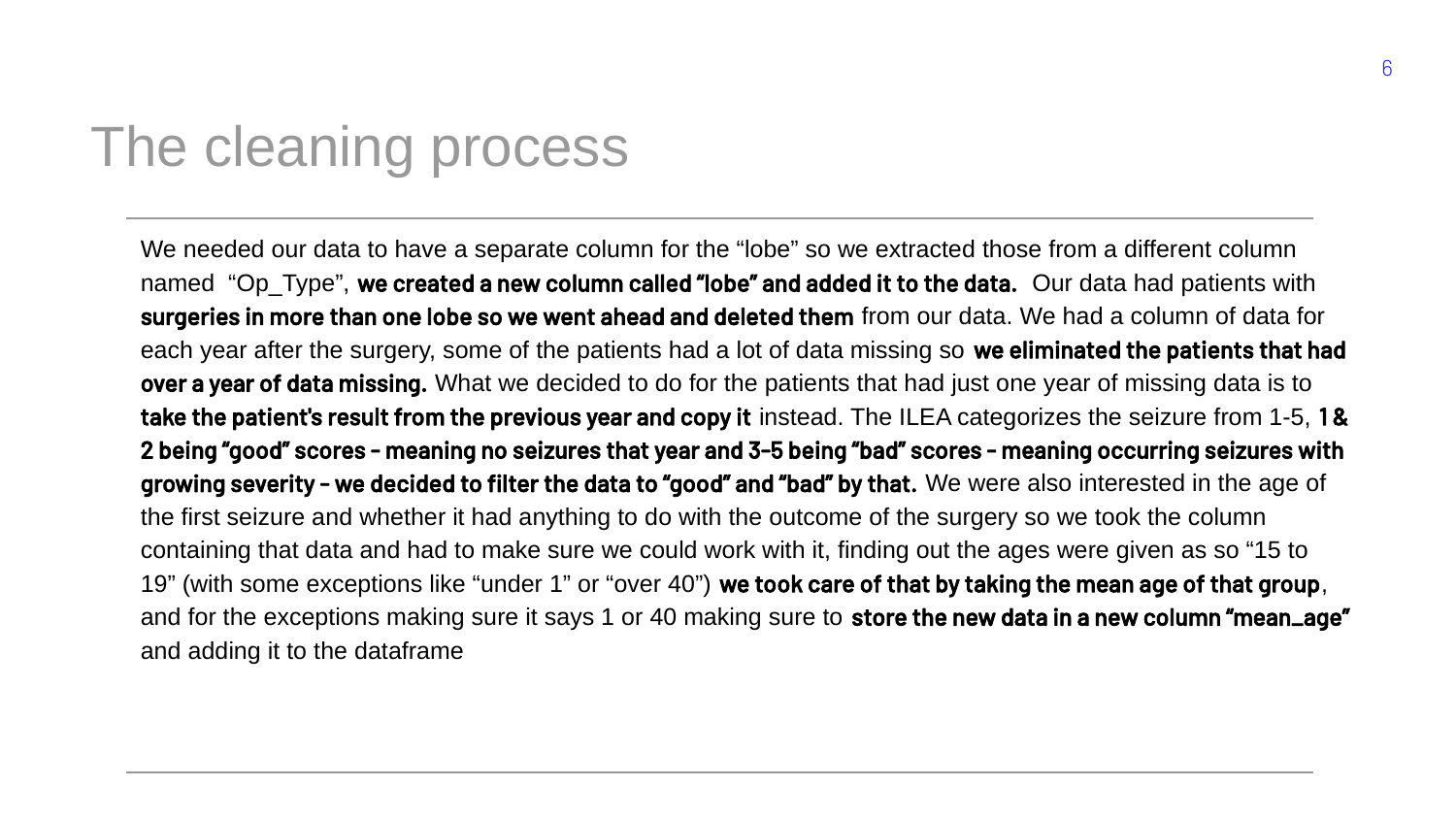

6
The cleaning process
We needed our data to have a separate column for the “lobe” so we extracted those from a different column named  “Op_Type”, we created a new column called “lobe” and added it to the data.  Our data had patients with surgeries in more than one lobe so we went ahead and deleted them from our data. We had a column of data for each year after the surgery, some of the patients had a lot of data missing so we eliminated the patients that had over a year of data missing. What we decided to do for the patients that had just one year of missing data is to take the patient's result from the previous year and copy it instead. The ILEA categorizes the seizure from 1-5, 1 & 2 being “good” scores - meaning no seizures that year and 3-5 being “bad” scores - meaning occurring seizures with growing severity - we decided to filter the data to “good” and “bad” by that. We were also interested in the age of the first seizure and whether it had anything to do with the outcome of the surgery so we took the column containing that data and had to make sure we could work with it, finding out the ages were given as so “15 to 19” (with some exceptions like “under 1” or “over 40”) we took care of that by taking the mean age of that group, and for the exceptions making sure it says 1 or 40 making sure to store the new data in a new column “mean_age” and adding it to the dataframe